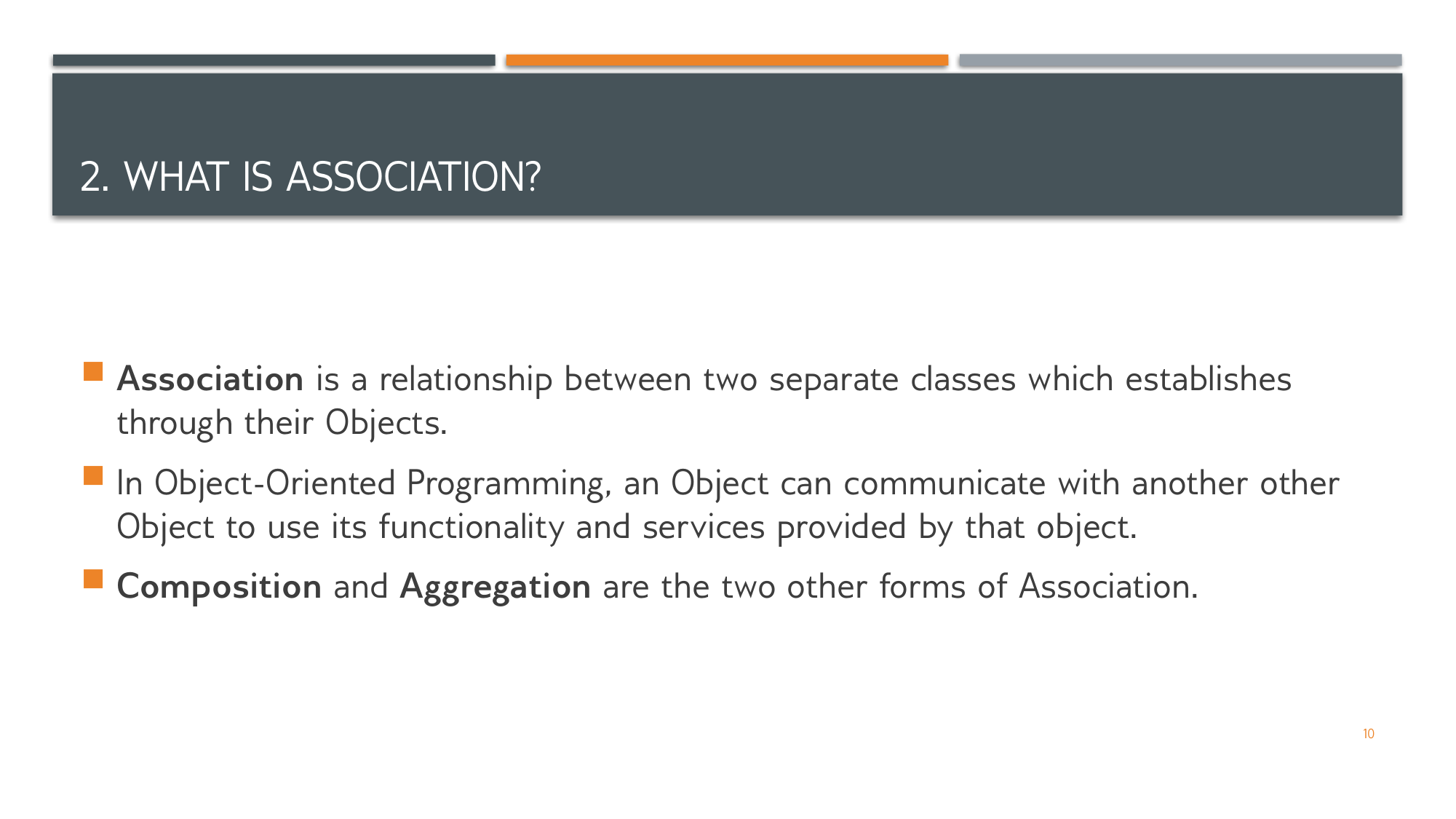

# 2. What is Association?
Association is a relationship between two separate classes which establishes through their Objects.
In Object-Oriented Programming, an Object can communicate with another other Object to use its functionality and services provided by that object.
Composition and Aggregation are the two other forms of Association.
10